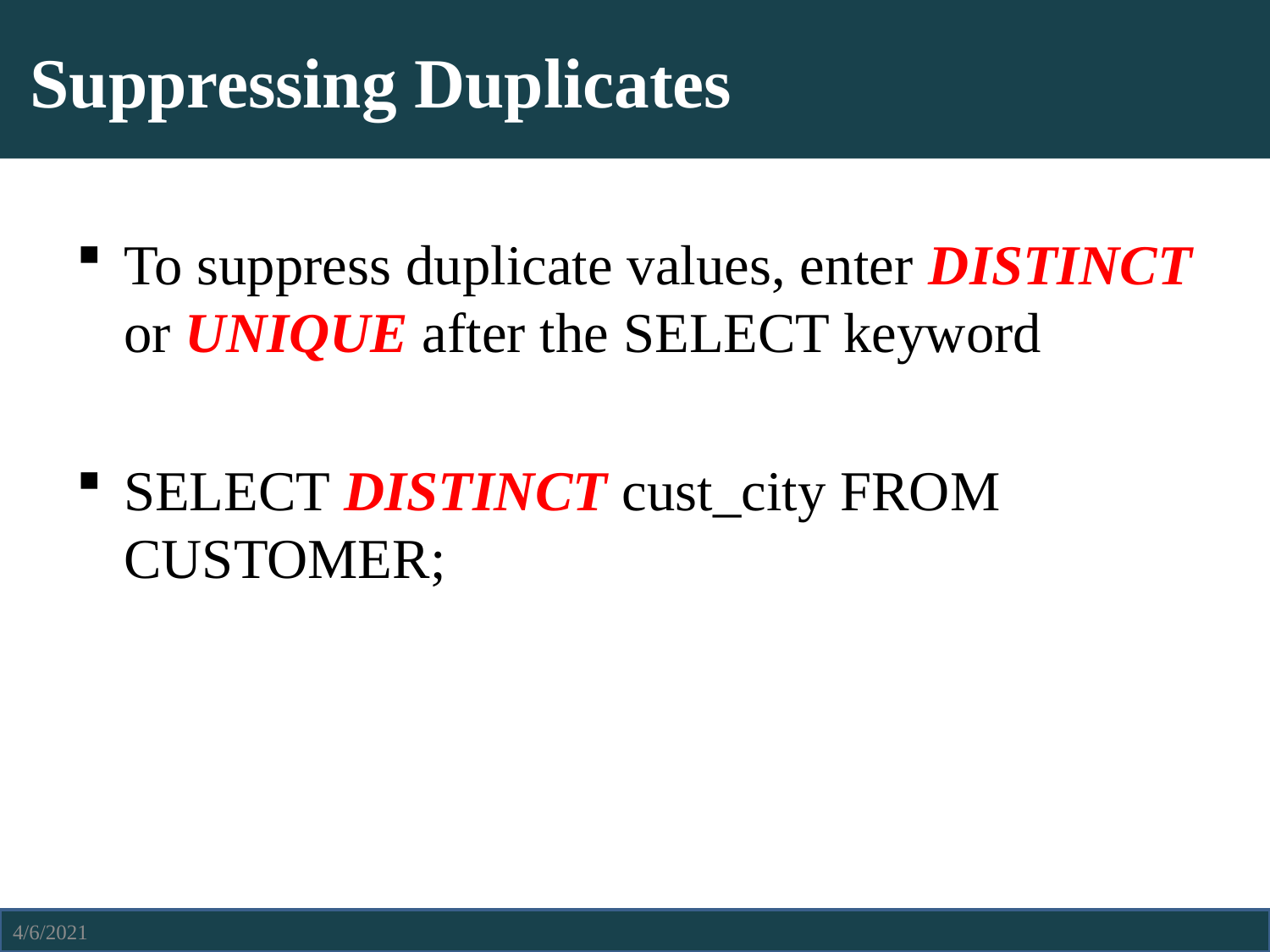

# Suppressing Duplicates
To suppress duplicate values, enter DISTINCT or UNIQUE after the SELECT keyword

SELECT DISTINCT cust_city FROM CUSTOMER;

4/6/2021